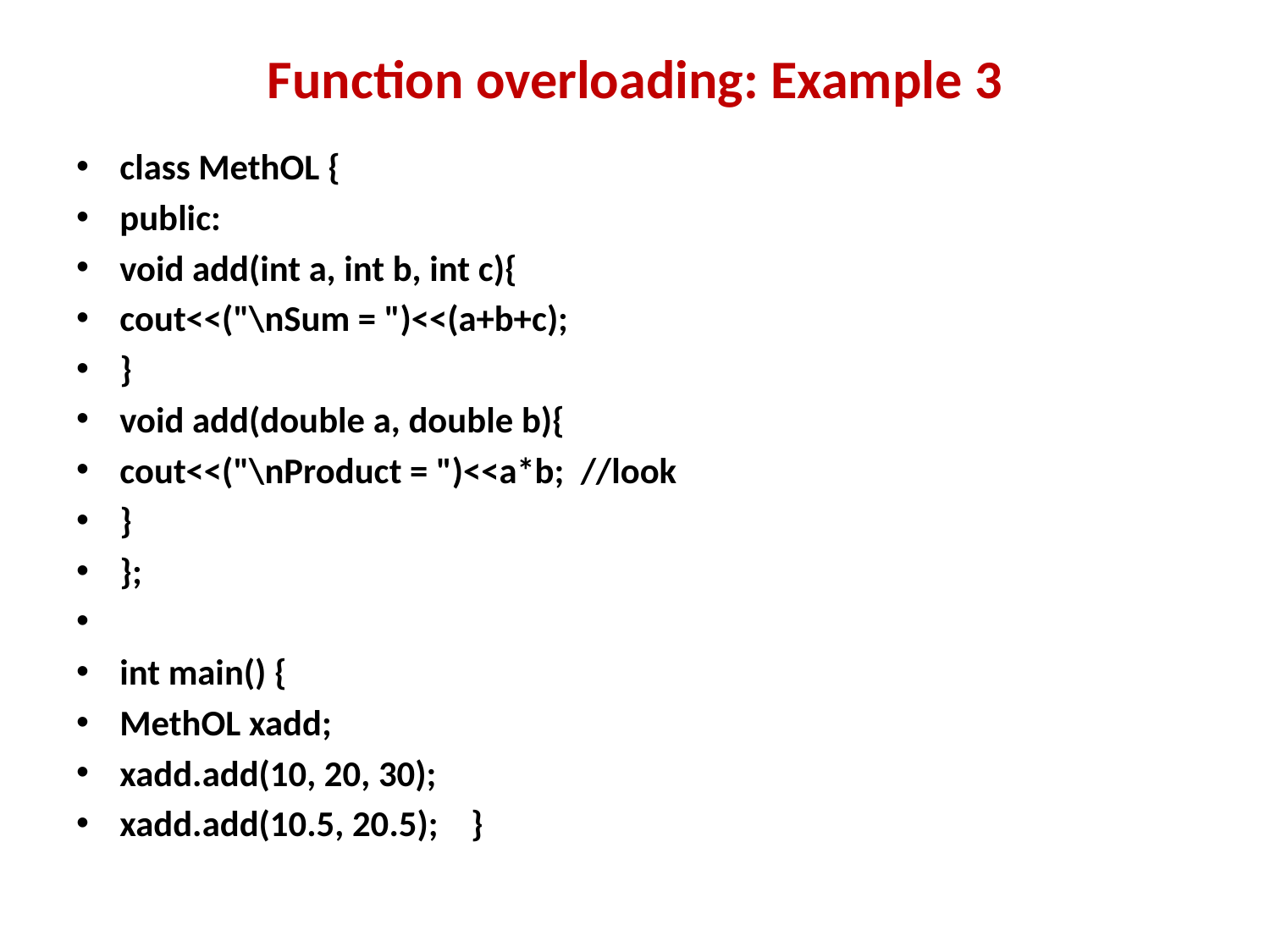

# Function overloading: Example 3
class MethOL {
public:
void add(int a, int b, int c){
cout<<("\nSum = ")<<(a+b+c);
}
void add(double a, double b){
cout<<("\nProduct = ")<<a*b;  //look
}
};

int main() {
MethOL xadd;
xadd.add(10, 20, 30);
xadd.add(10.5, 20.5);    }